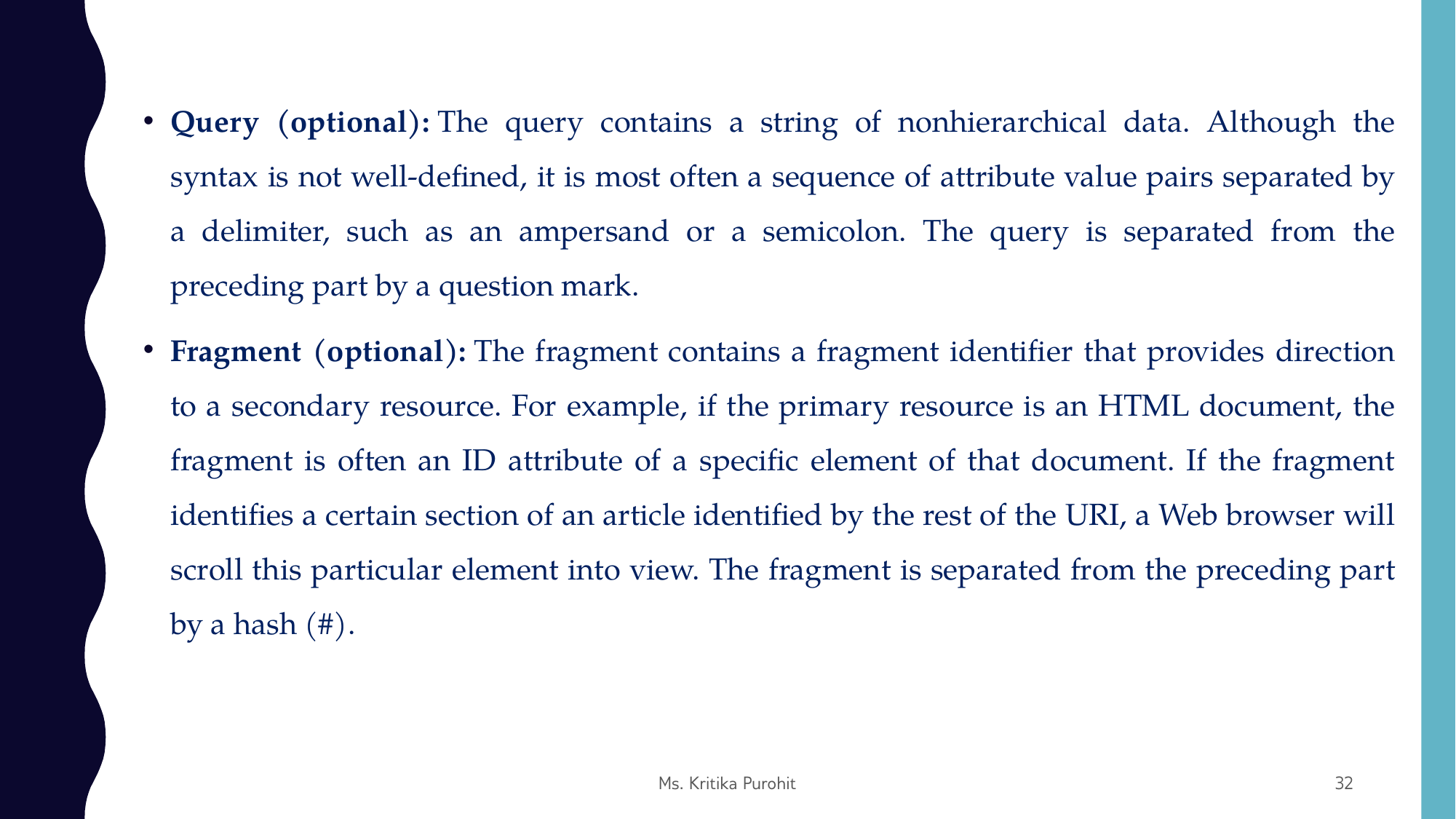

Query (optional): The query contains a string of nonhierarchical data. Although the syntax is not well-defined, it is most often a sequence of attribute value pairs separated by a delimiter, such as an ampersand or a semicolon. The query is separated from the preceding part by a question mark.
Fragment (optional): The fragment contains a fragment identifier that provides direction to a secondary resource. For example, if the primary resource is an HTML document, the fragment is often an ID attribute of a specific element of that document. If the fragment identifies a certain section of an article identified by the rest of the URI, a Web browser will scroll this particular element into view. The fragment is separated from the preceding part by a hash (#).

Ms. Kritika Purohit
32